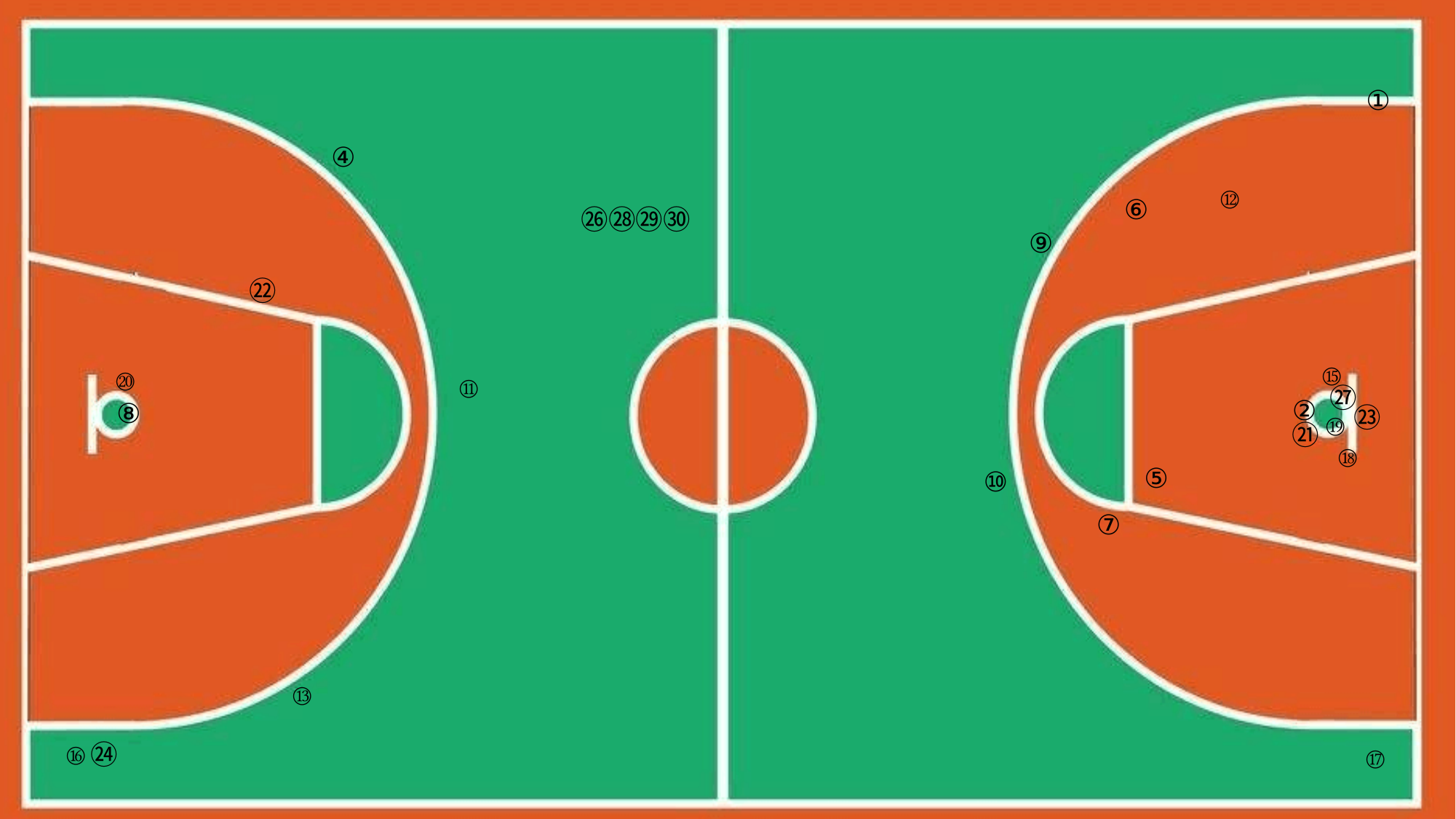

①
㉖㉘㉙㉚
④
⑫
⑥
⑨
㉒
⑮
⑳
⑪
㉗
②
⑧
㉓
⑲
㉑
⑱
⑤
⑩
⑦
⑬
⑯
㉔
⑰